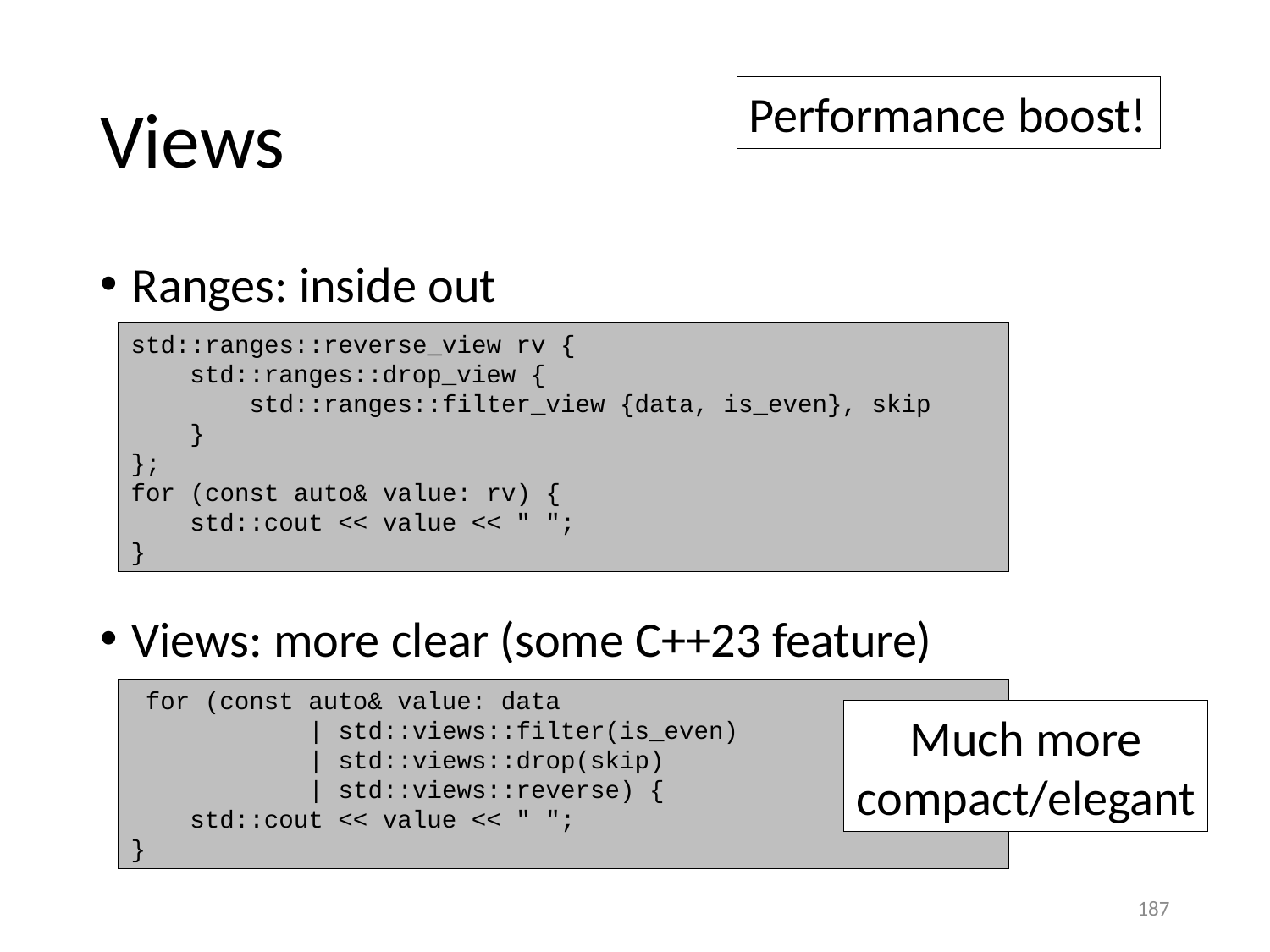

# Views
Performance boost!
Ranges: inside out

Views: more clear (some C++23 feature)
std::ranges::reverse_view rv {
    std::ranges::drop_view {
        std::ranges::filter_view {data, is_even}, skip
    }
};
for (const auto& value: rv) {
    std::cout << value << " ";
}
 for (const auto& value: data
            | std::views::filter(is_even)
            | std::views::drop(skip)
            | std::views::reverse) {
    std::cout << value << " ";
}
Much more
compact/elegant
187